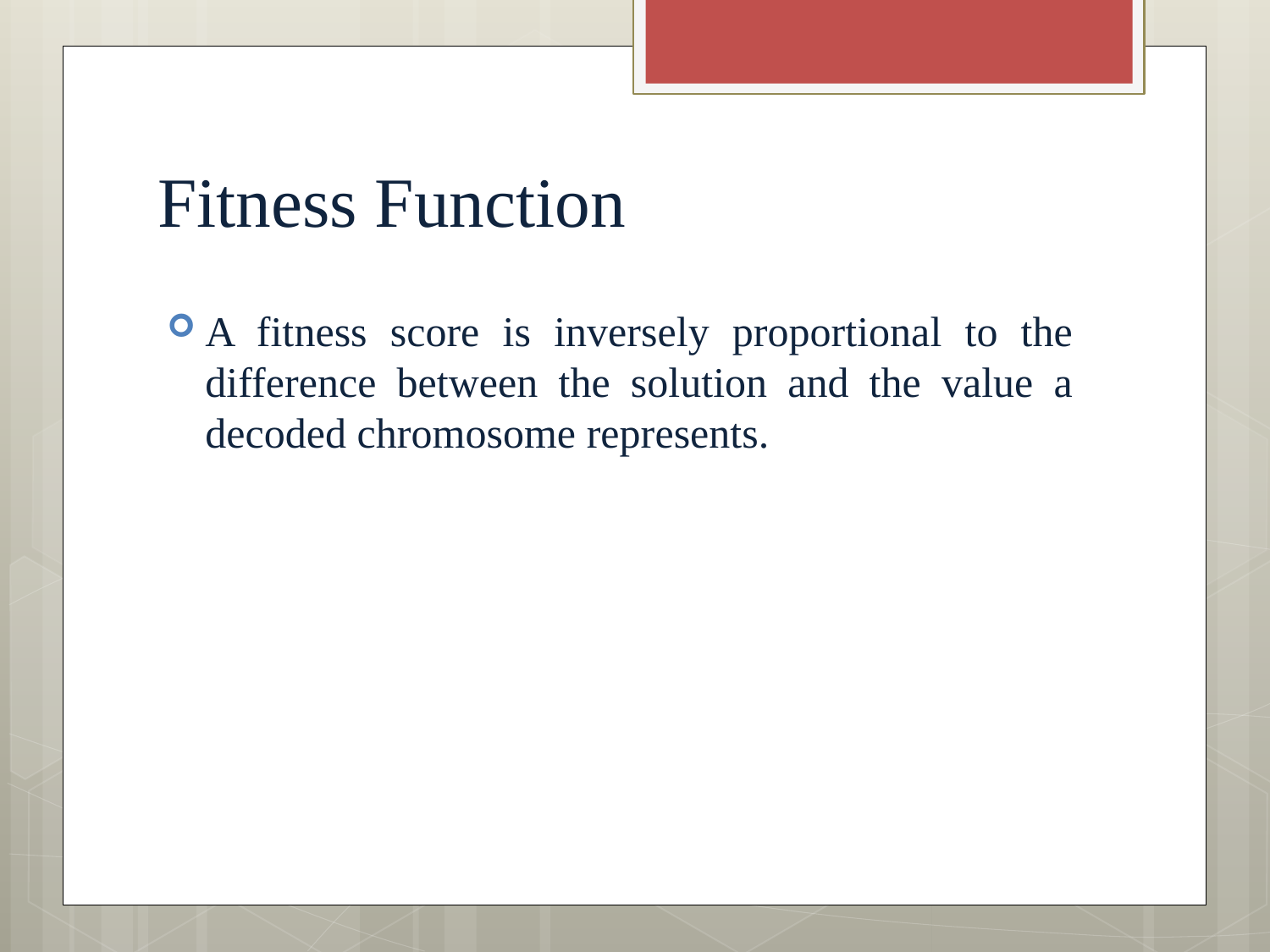

# Fitness Function
A fitness score is inversely proportional to the difference between the solution and the value a decoded chromosome represents.